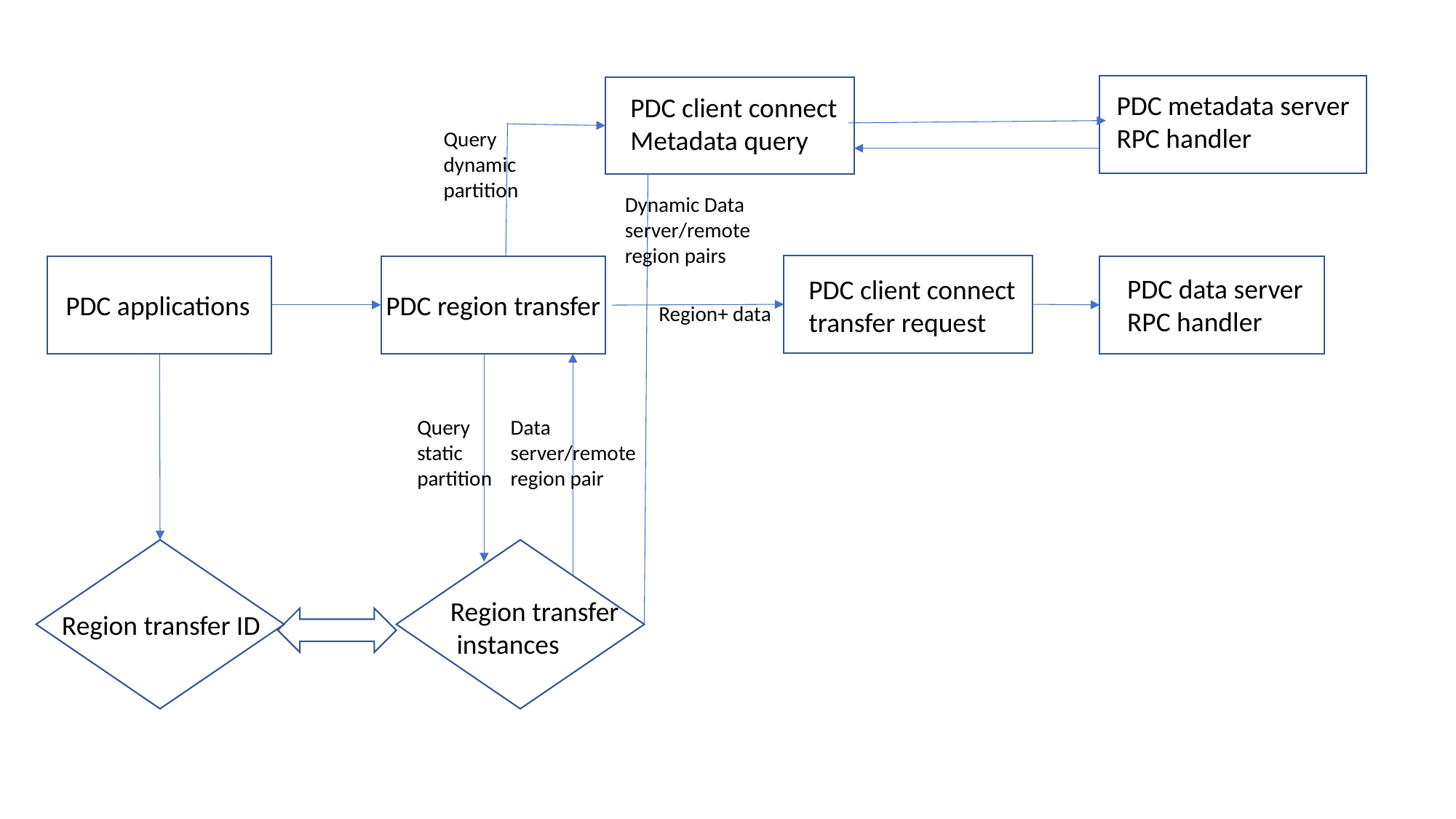

PDC metadata server
RPC handler
PDC client connect
Metadata query
Query dynamic  partition
Dynamic Data server/remote region pairs

PDC data server
RPC handler
PDC client connect
transfer request
PDC applications
PDC region transfer
Region+ data
Query static  partition
Data server/remote region pair

Region transfer
 instances
Region transfer ID